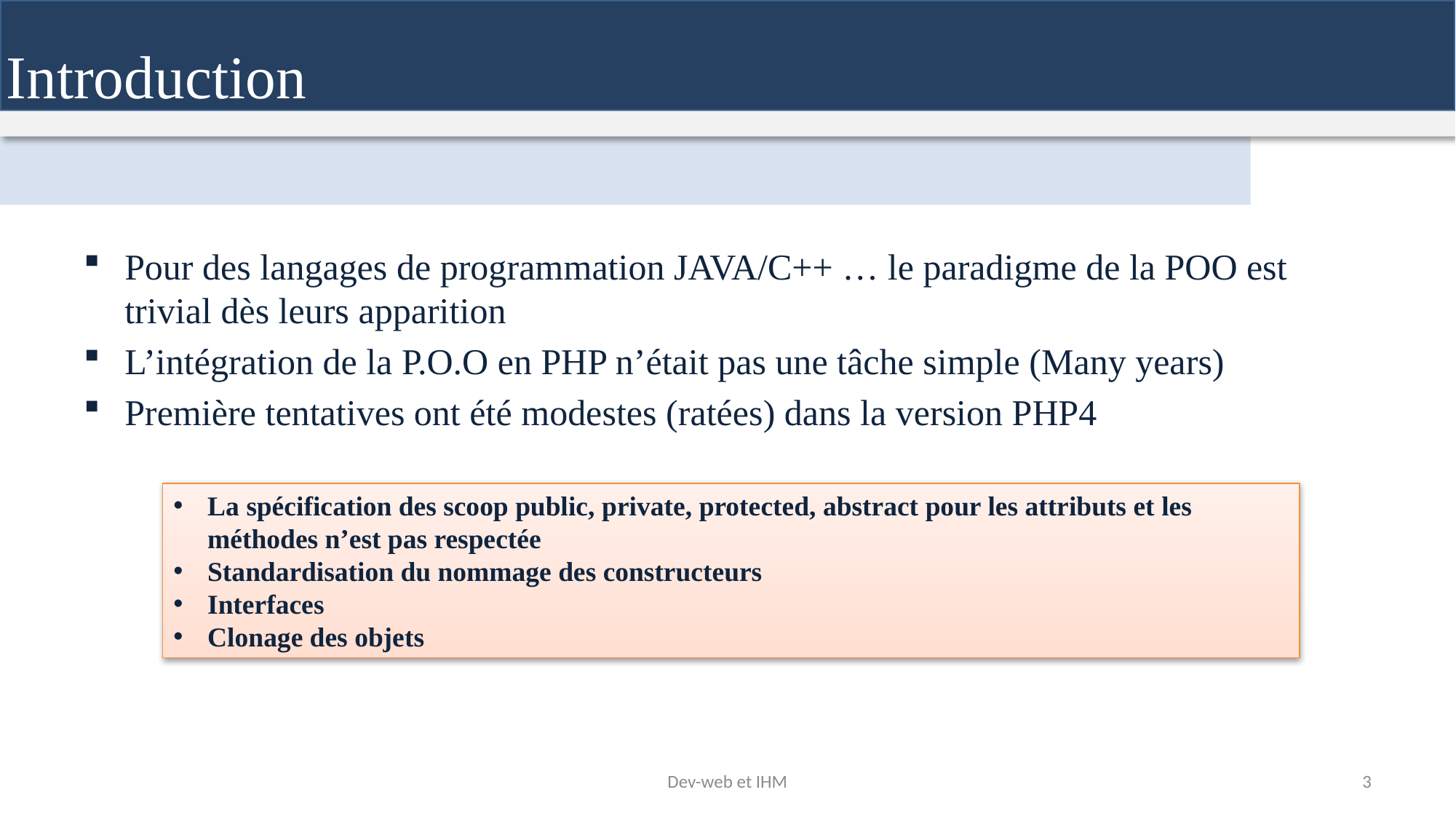

Introduction

Pour des langages de programmation JAVA/C++ … le paradigme de la POO est trivial dès leurs apparition
L’intégration de la P.O.O en PHP n’était pas une tâche simple (Many years)
Première tentatives ont été modestes (ratées) dans la version PHP4

La spécification des scoop public, private, protected, abstract pour les attributs et les méthodes n’est pas respectée
Standardisation du nommage des constructeurs
Interfaces
Clonage des objets
Dev-web et IHM
3